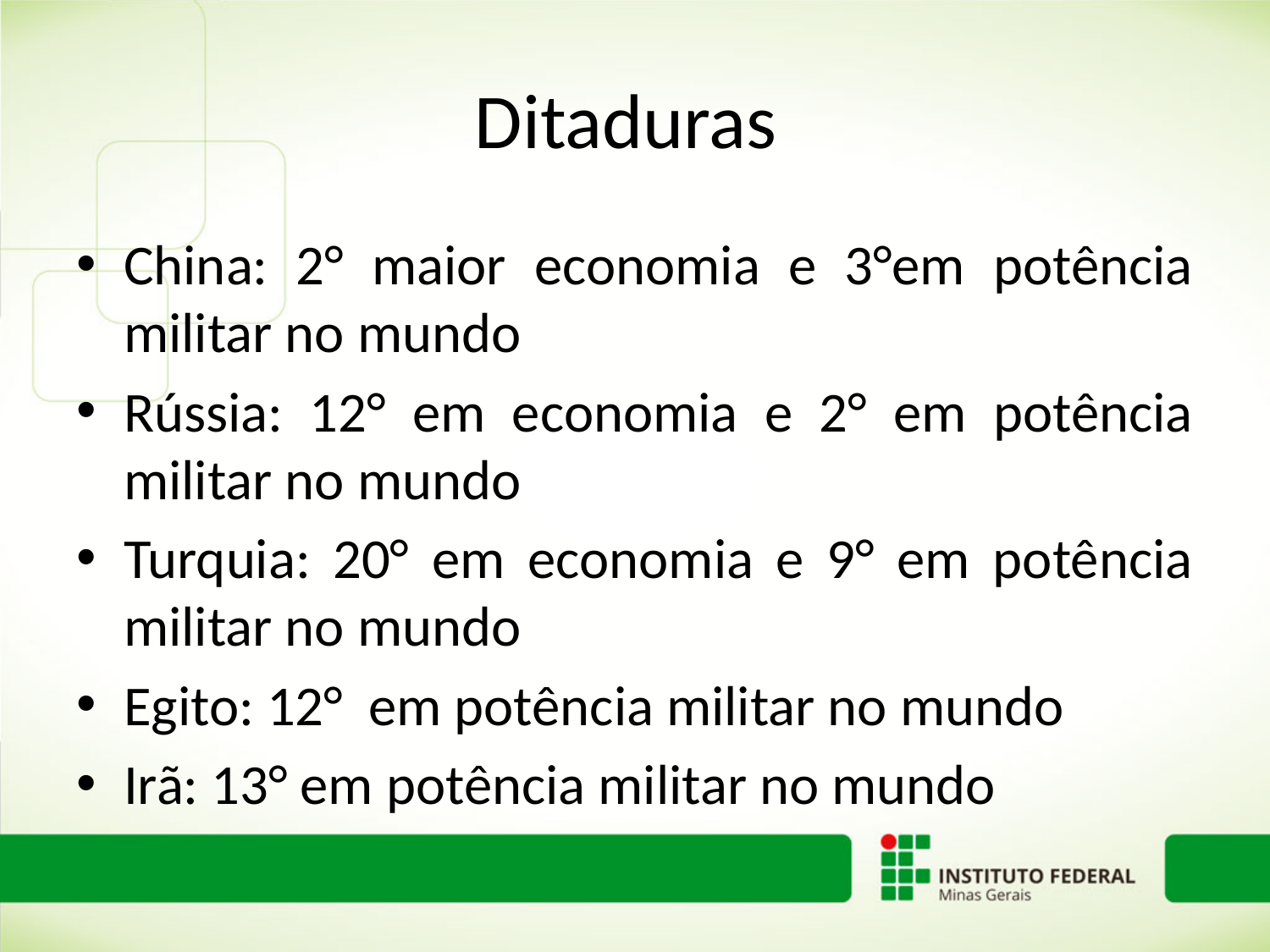

# Ditaduras
China: 2° maior economia e 3°em potência militar no mundo
Rússia: 12° em economia e 2° em potência militar no mundo
Turquia: 20° em economia e 9° em potência militar no mundo
Egito: 12°  em potência militar no mundo
Irã: 13° em potência militar no mundo